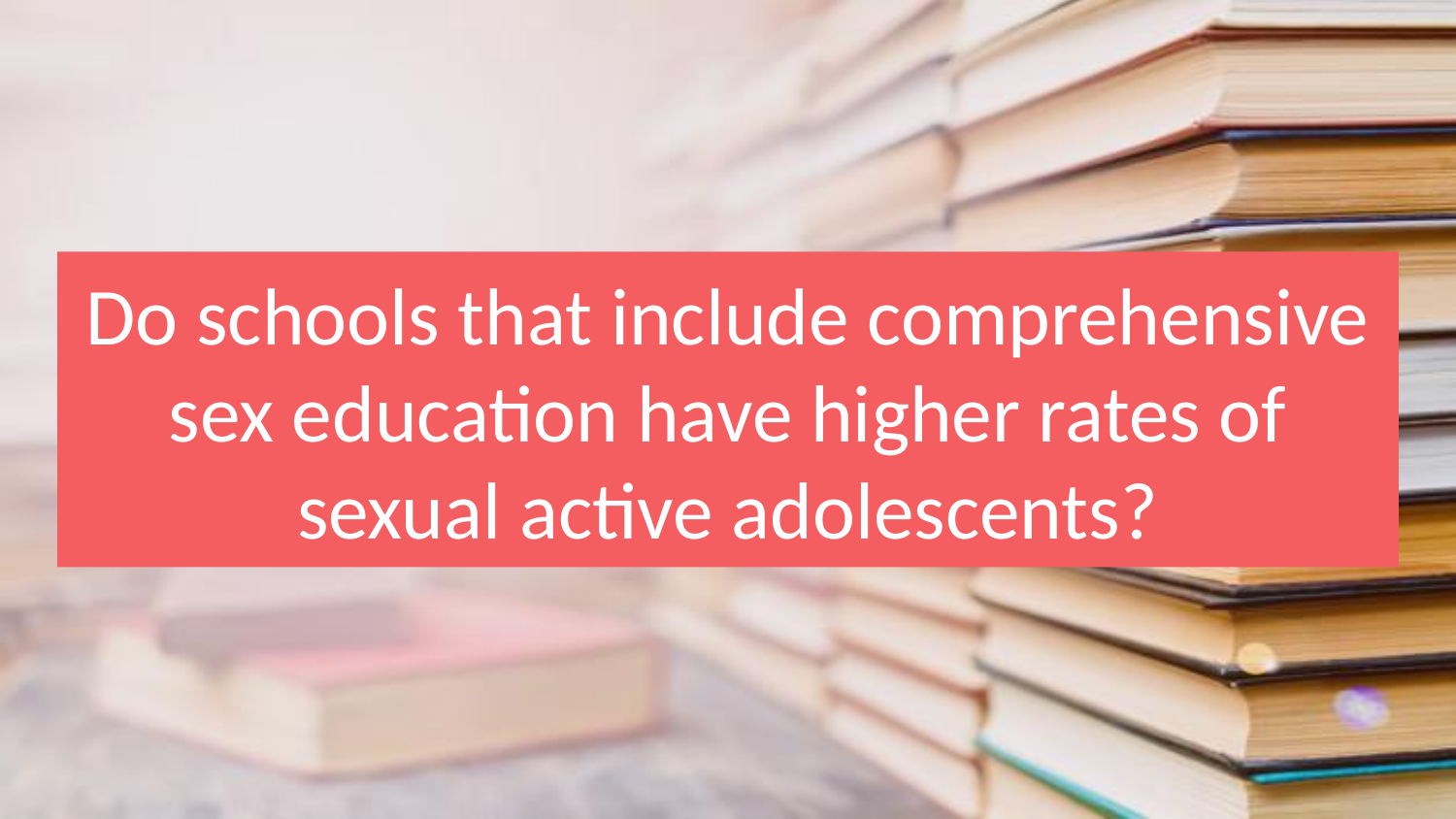

# Do schools that include comprehensive sex education have higher rates of sexual active adolescents?